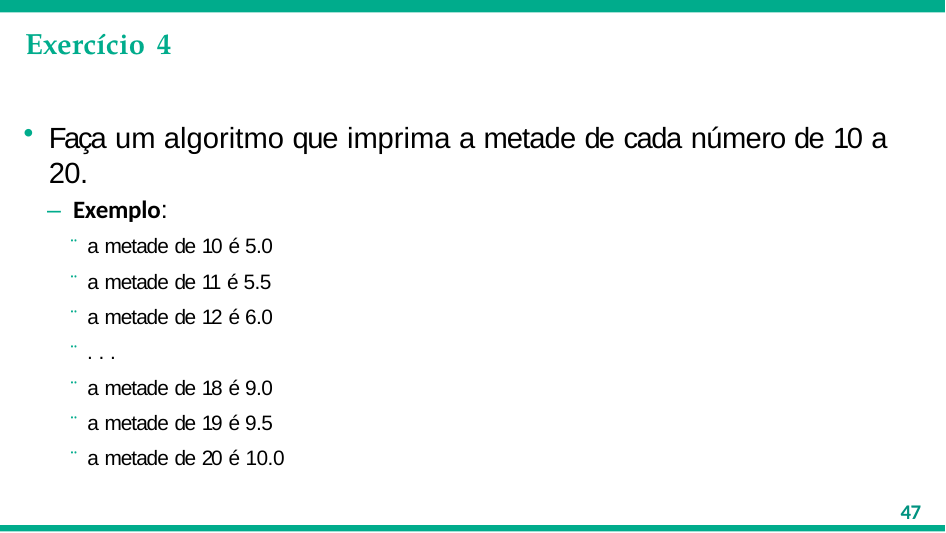

# Exercício 4
Faça um algoritmo que imprima a metade de cada número de 10 a 20.
– Exemplo:
¨ a metade de 10 é 5.0
¨ a metade de 11 é 5.5
¨ a metade de 12 é 6.0
¨ . . .
¨ a metade de 18 é 9.0
¨ a metade de 19 é 9.5
¨ a metade de 20 é 10.0
47